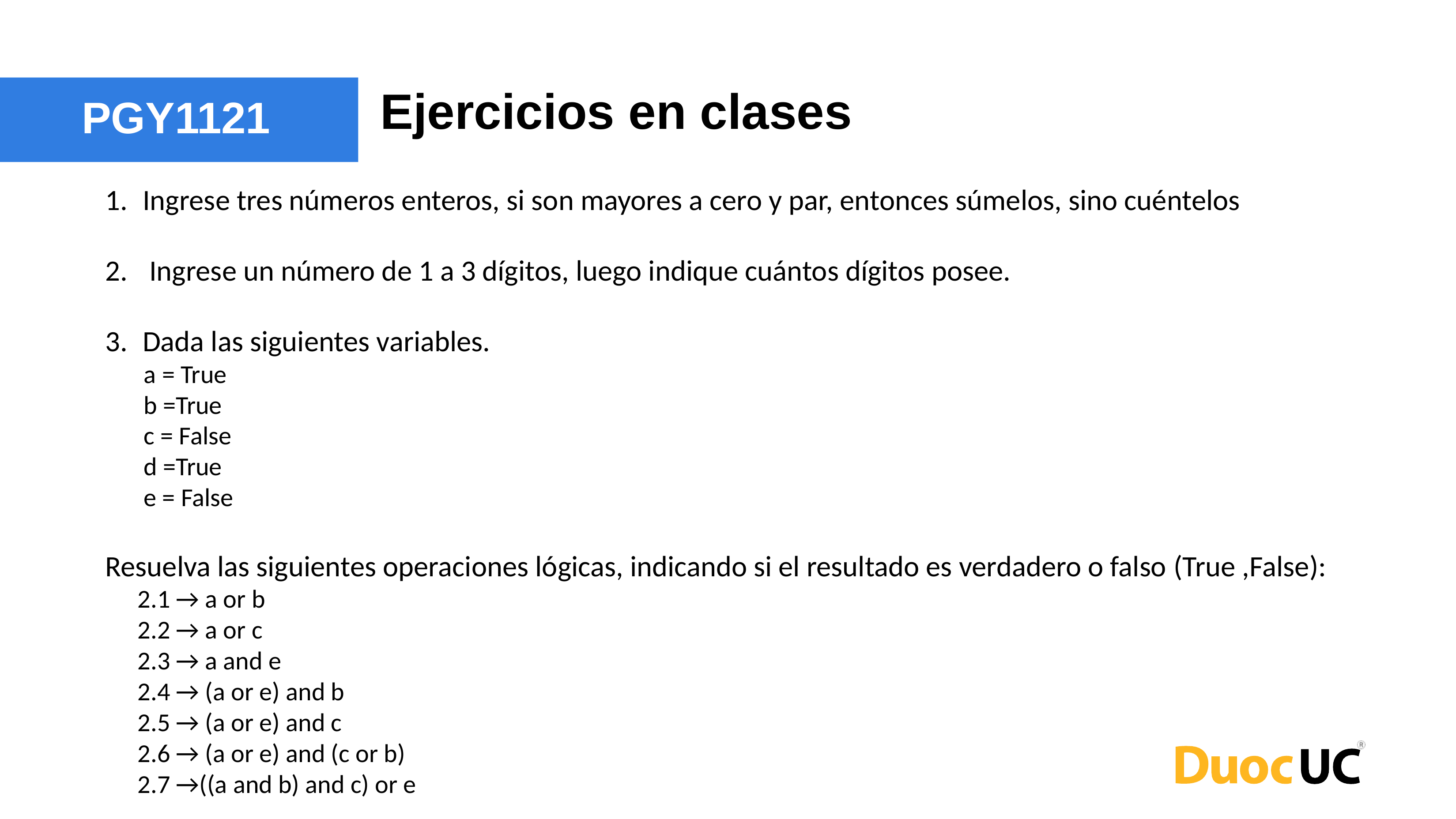

Ejercicios en clases
PGY1121
Ingrese tres números enteros, si son mayores a cero y par, entonces súmelos, sino cuéntelos

 Ingrese un número de 1 a 3 dígitos, luego indique cuántos dígitos posee.

Dada las siguientes variables.
a = True
b =True
c = False
d =True
e = False

Resuelva las siguientes operaciones lógicas, indicando si el resultado es verdadero o falso (True ,False):
2.1 → a or b
2.2 → a or c
2.3 → a and e
2.4 → (a or e) and b
2.5 → (a or e) and c
2.6 → (a or e) and (c or b)
2.7 →((a and b) and c) or e